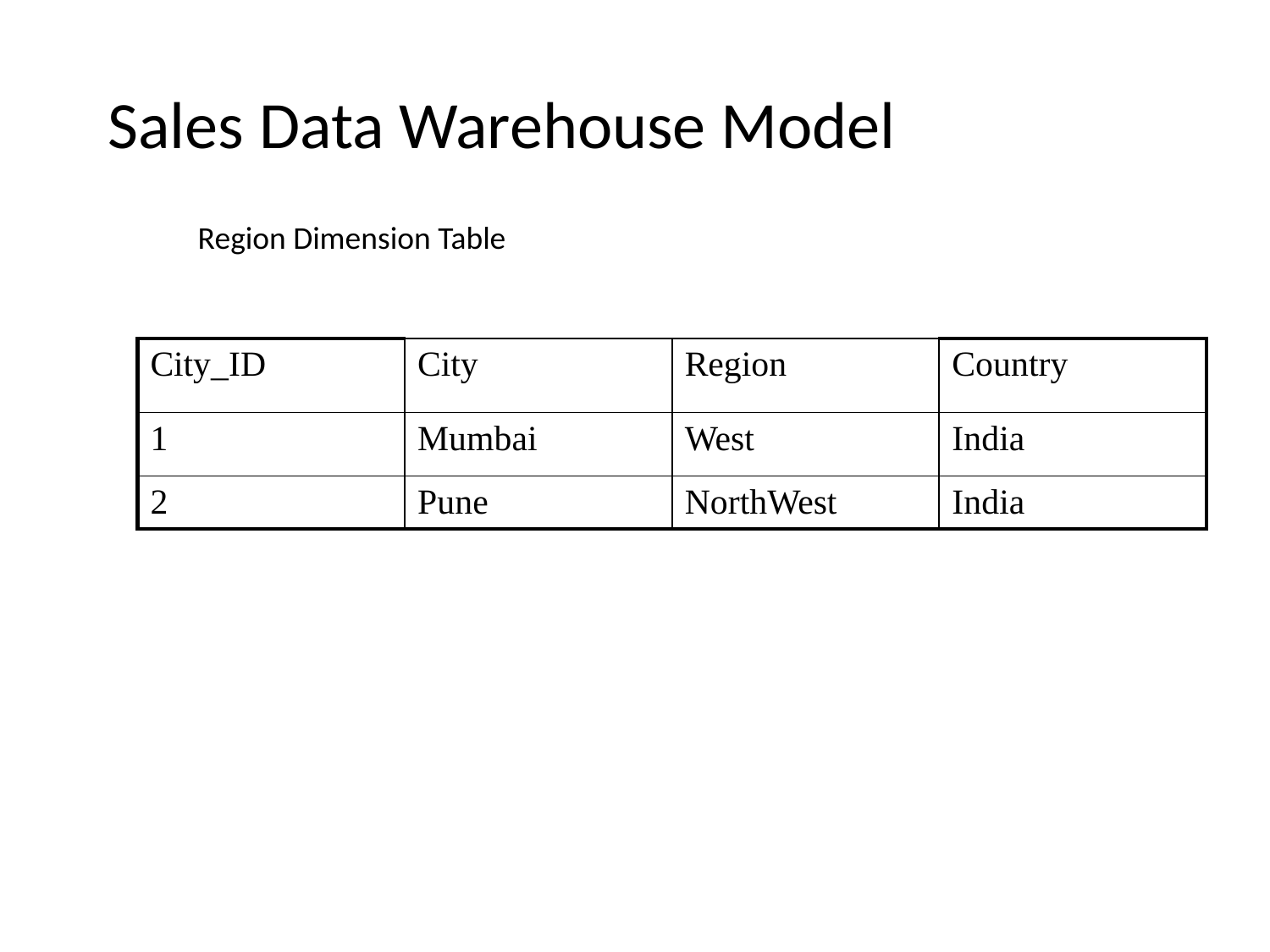

# Sales Data Warehouse Model
Region Dimension Table
| City\_ID | City | Region | Country |
| --- | --- | --- | --- |
| 1 | Mumbai | West | India |
| 2 | Pune | NorthWest | India |